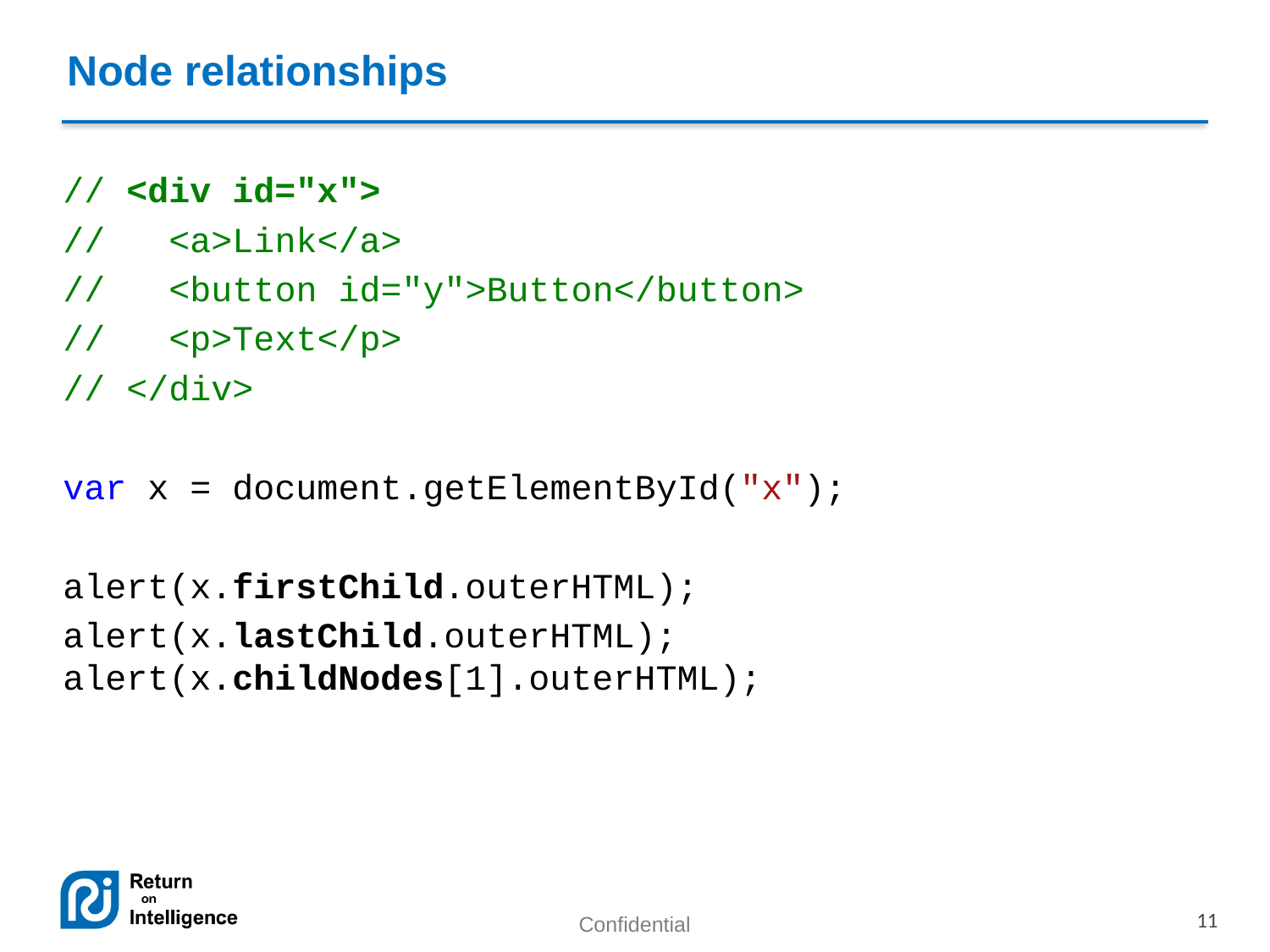

Node relationships
// <div id="x">
//   <a>Link</a>
//   <button id="y">Button</button>
//   <p>Text</p>
// </div>

var x = document.getElementById("x");

alert(x.firstChild.outerHTML);
alert(x.lastChild.outerHTML); alert(x.childNodes[1].outerHTML);